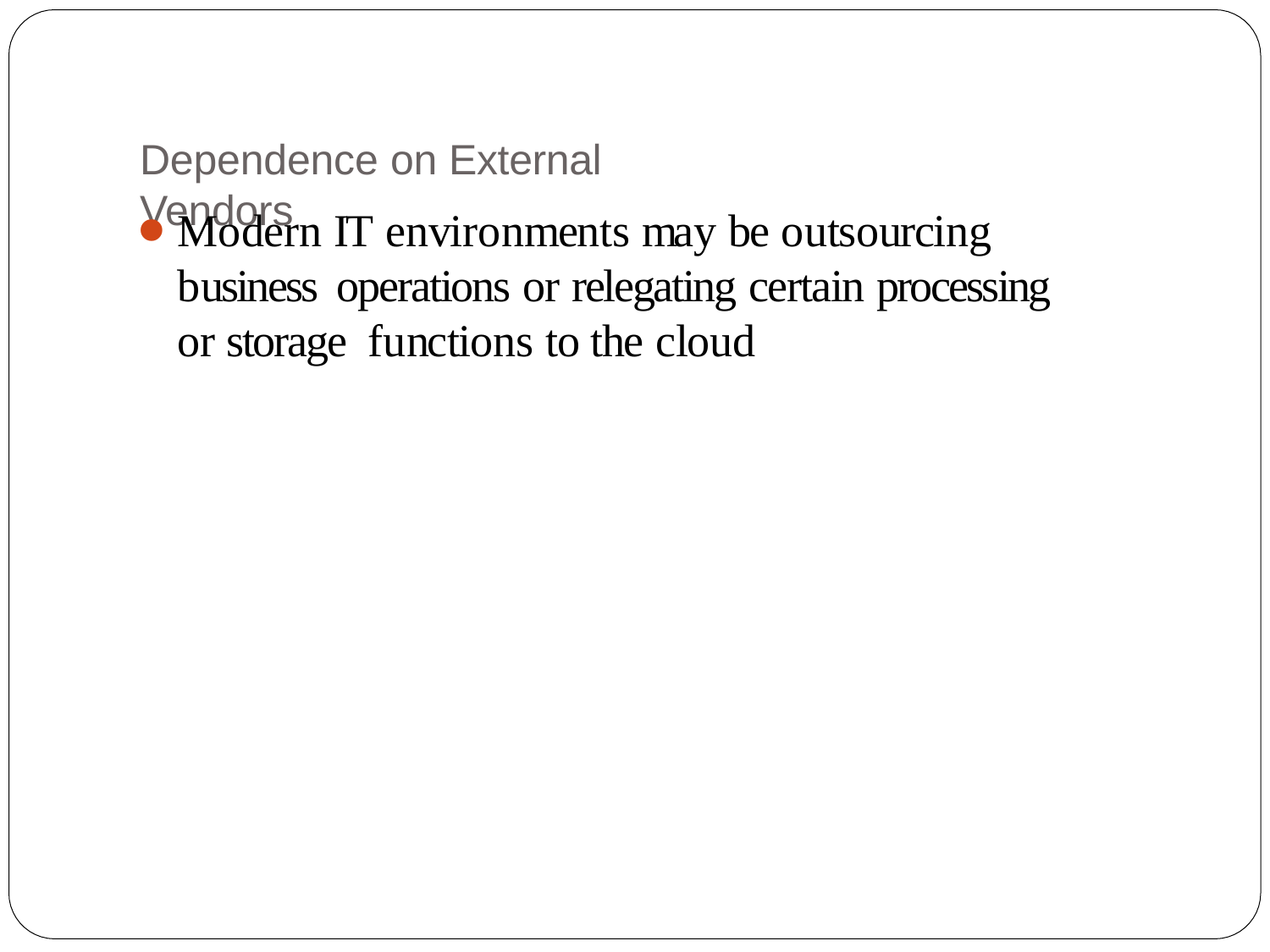

# Dependence on External Vendors
Modern IT environments may be outsourcing business  operations or relegating certain processing or storage  functions to the cloud